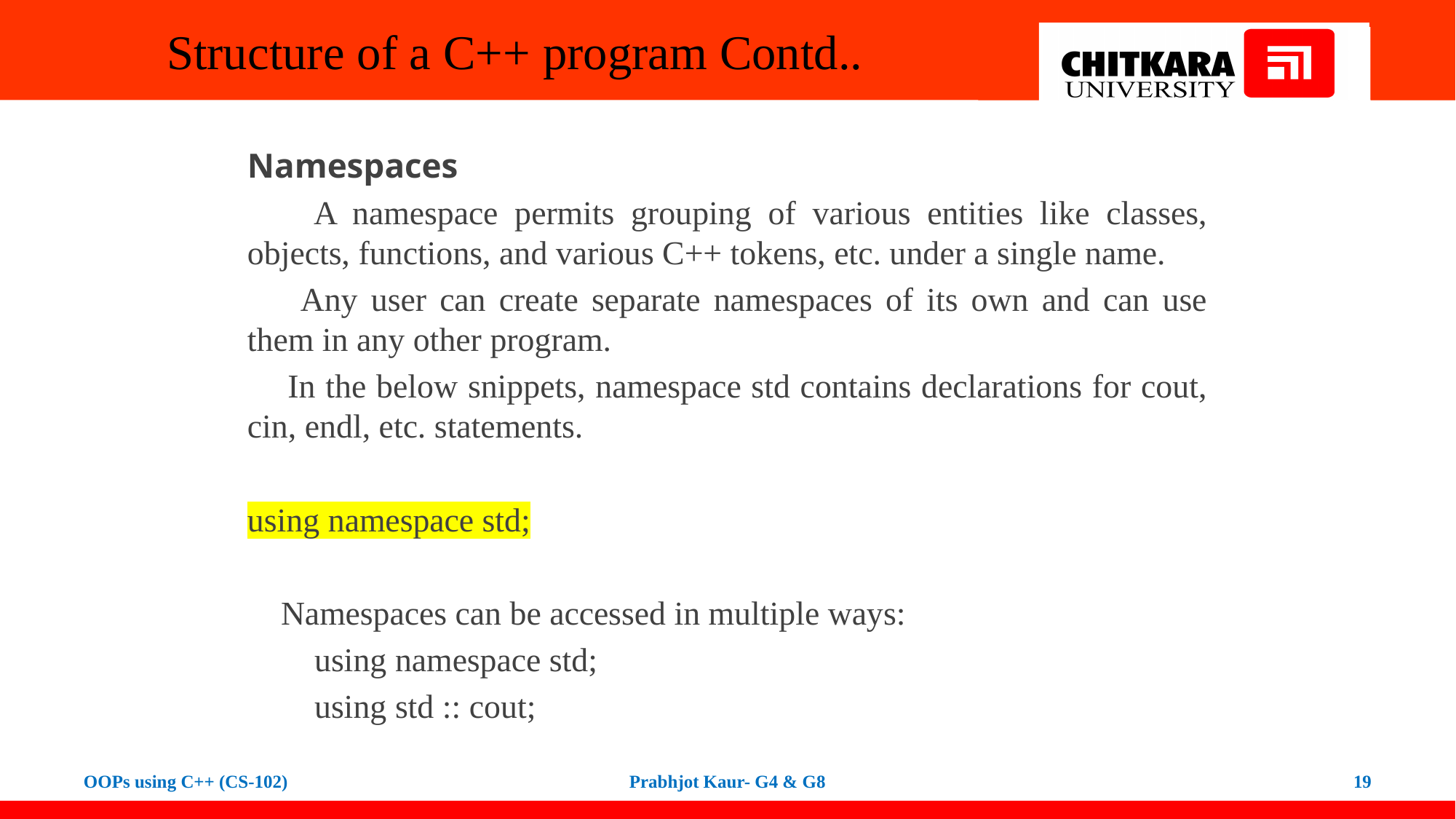

# Structure of a C++ program Contd..
Namespaces
    A namespace permits grouping of various entities like classes, objects, functions, and various C++ tokens, etc. under a single name.
    Any user can create separate namespaces of its own and can use them in any other program.
    In the below snippets, namespace std contains declarations for cout, cin, endl, etc. statements.

using namespace std;

    Namespaces can be accessed in multiple ways:
        using namespace std;
        using std :: cout;
OOPs using C++ (CS-102)
Prabhjot Kaur- G4 & G8
19